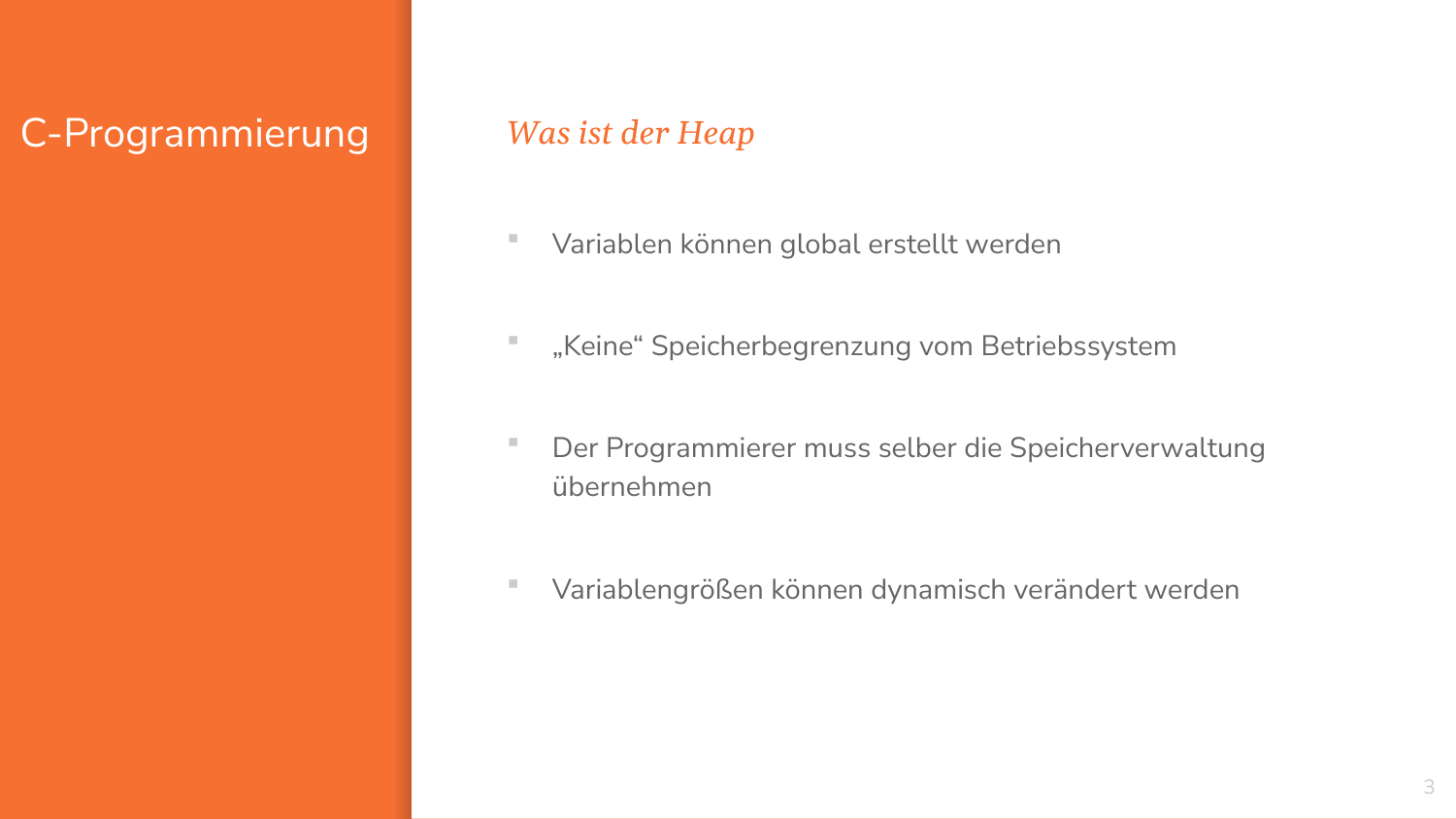

# C-Programmierung
Was ist der Heap
Variablen können global erstellt werden

„Keine“ Speicherbegrenzung vom Betriebssystem

Der Programmierer muss selber die Speicherverwaltung übernehmen

Variablengrößen können dynamisch verändert werden

3